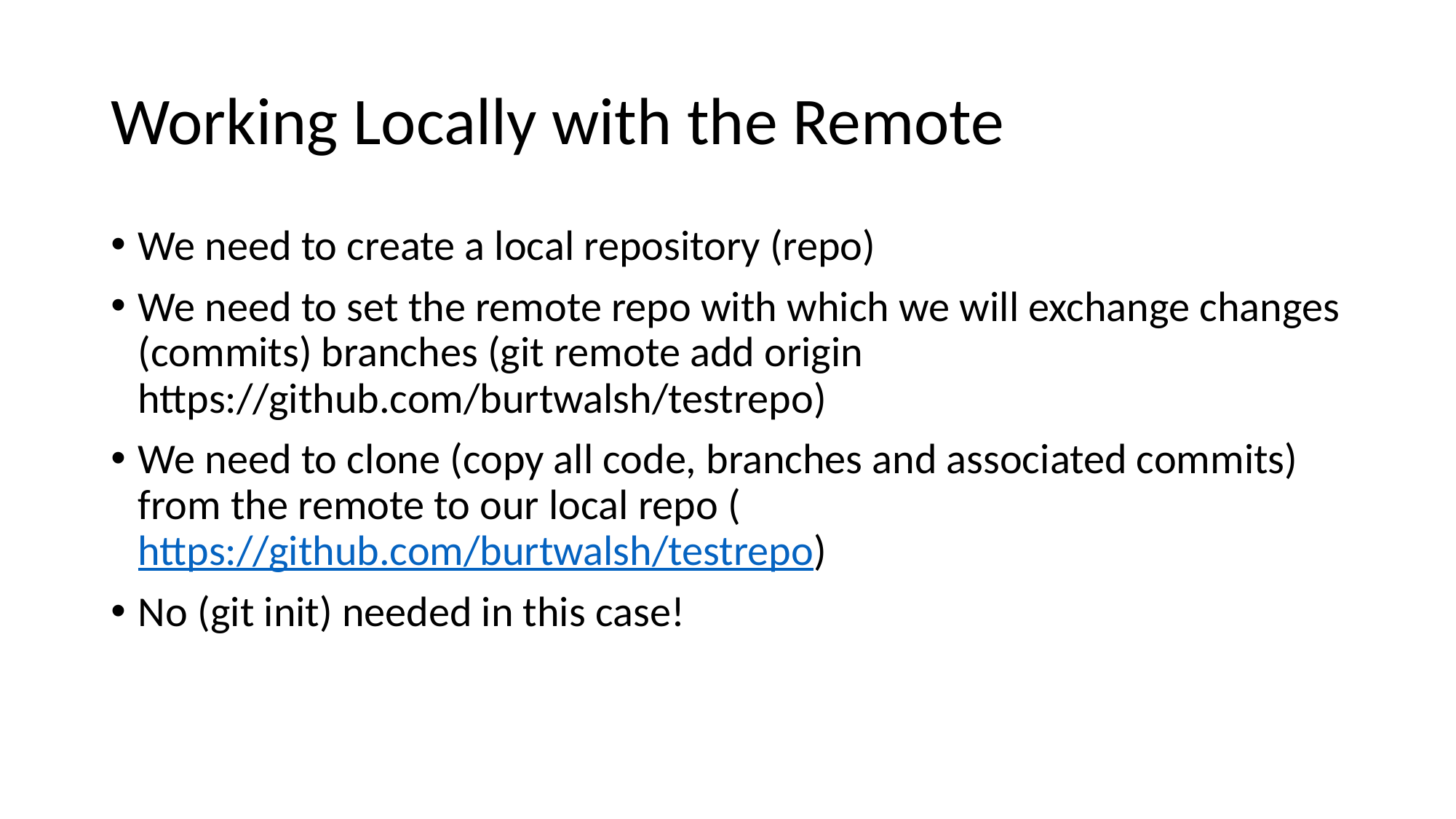

# Working Locally with the Remote
We need to create a local repository (repo)
We need to set the remote repo with which we will exchange changes (commits) branches (git remote add origin https://github.com/burtwalsh/testrepo)
We need to clone (copy all code, branches and associated commits) from the remote to our local repo (https://github.com/burtwalsh/testrepo)
No (git init) needed in this case!